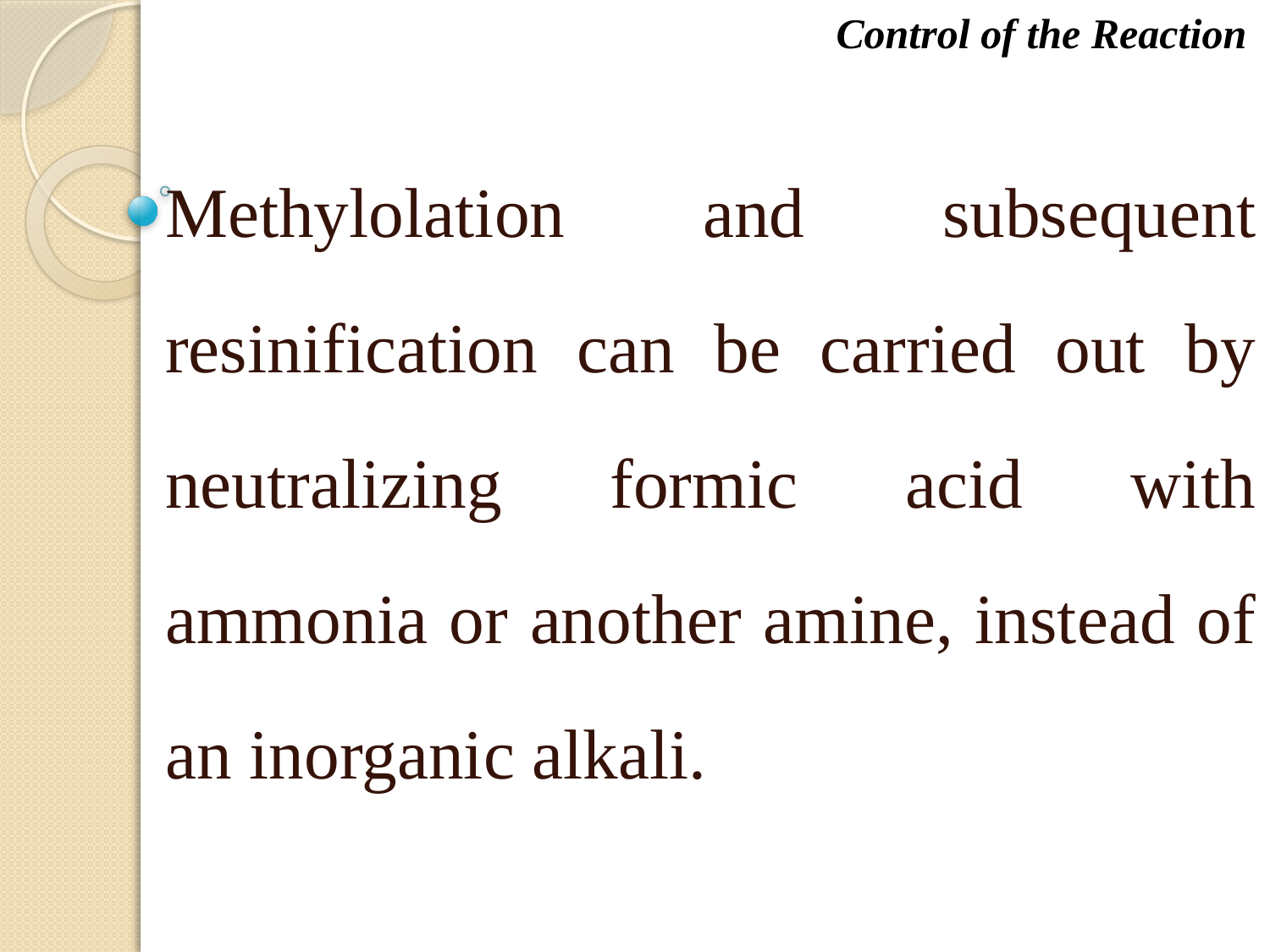

Control of the Reaction
Methylolation and subsequent resinification can be carried out by neutralizing formic acid with ammonia or another amine, instead of an inorganic alkali.